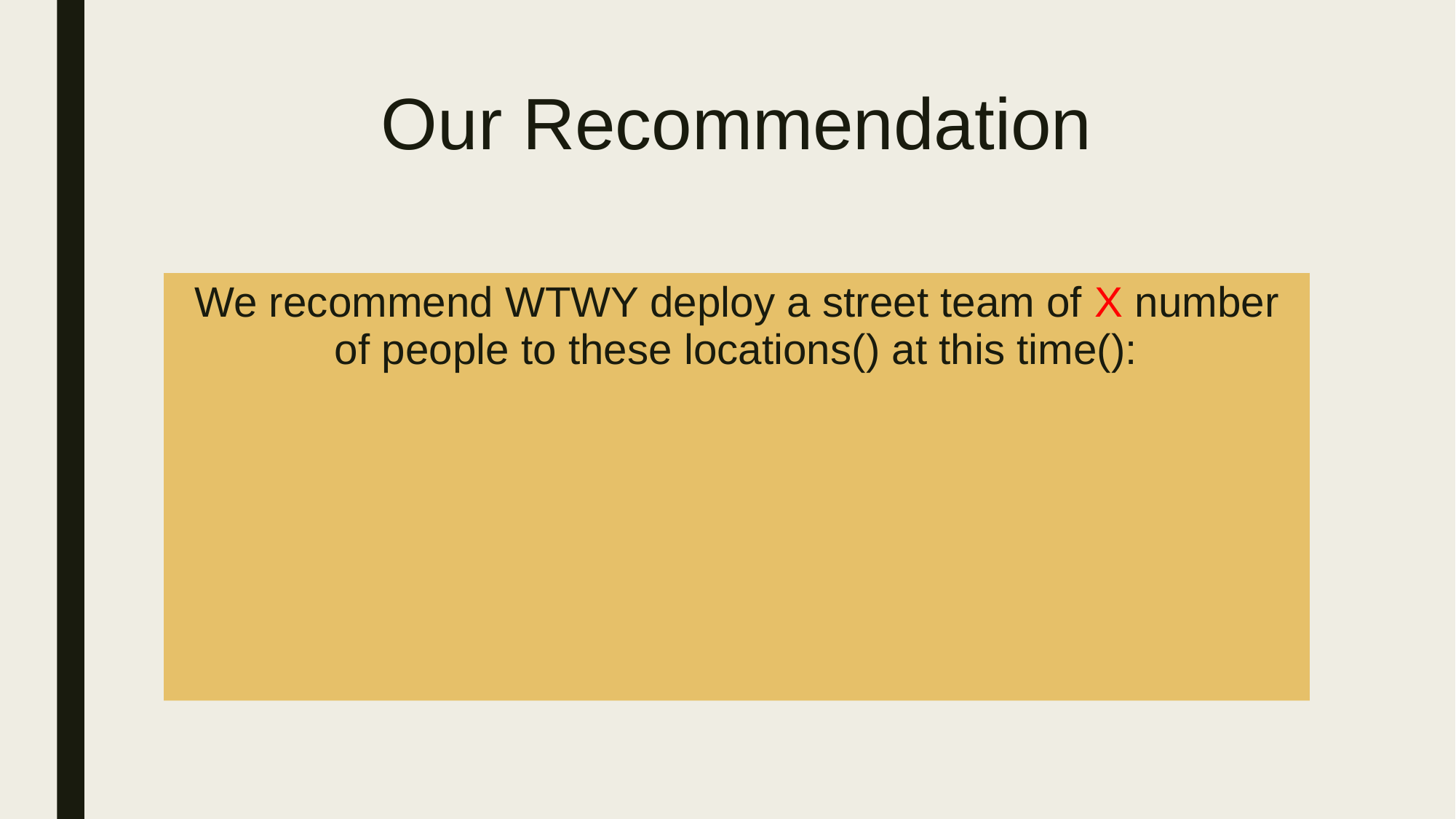

# Our Recommendation
We recommend WTWY deploy a street team of X number of people to these locations() at this time():